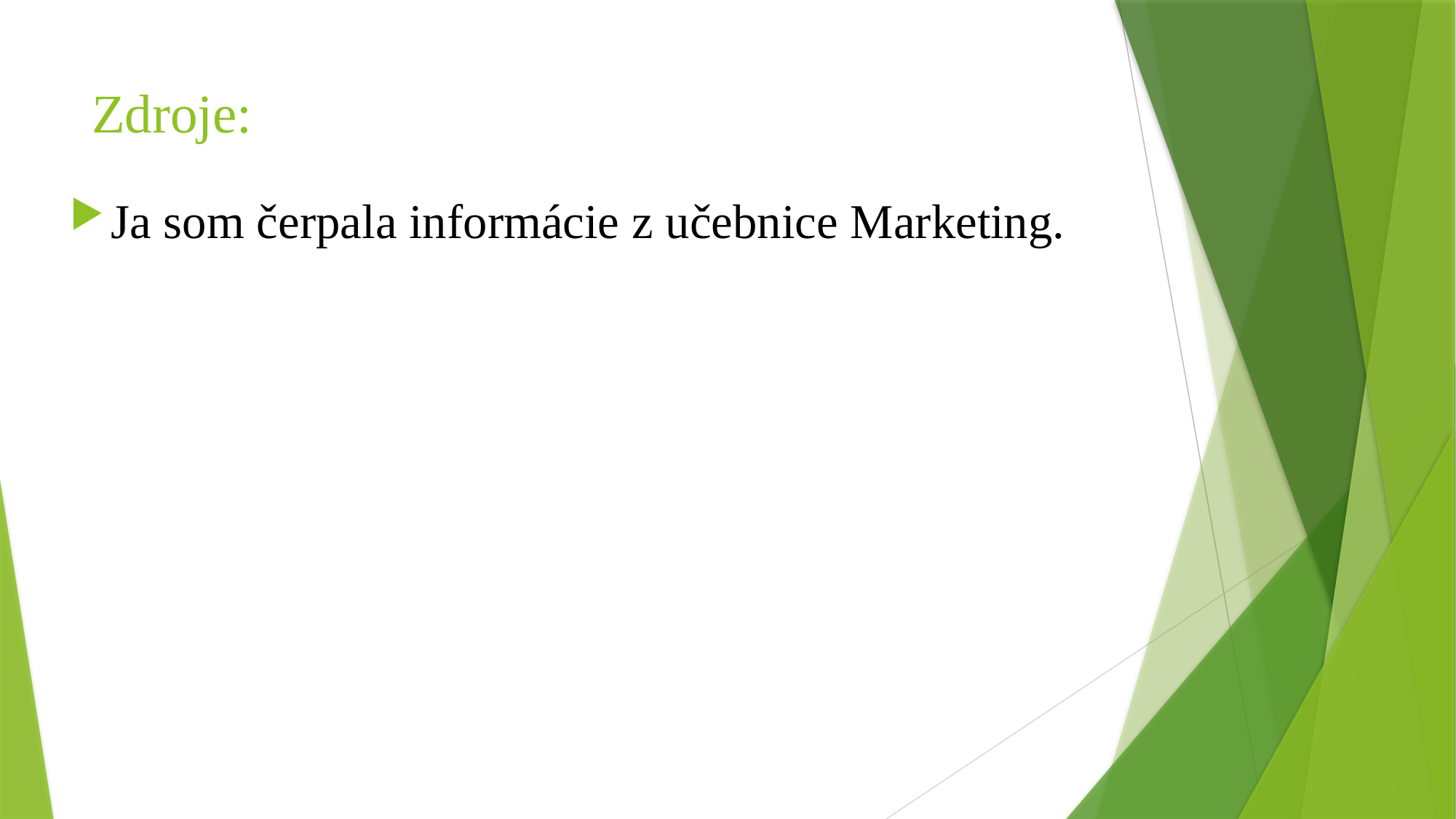

# Zdroje:
Ja som čerpala informácie z učebnice Marketing.